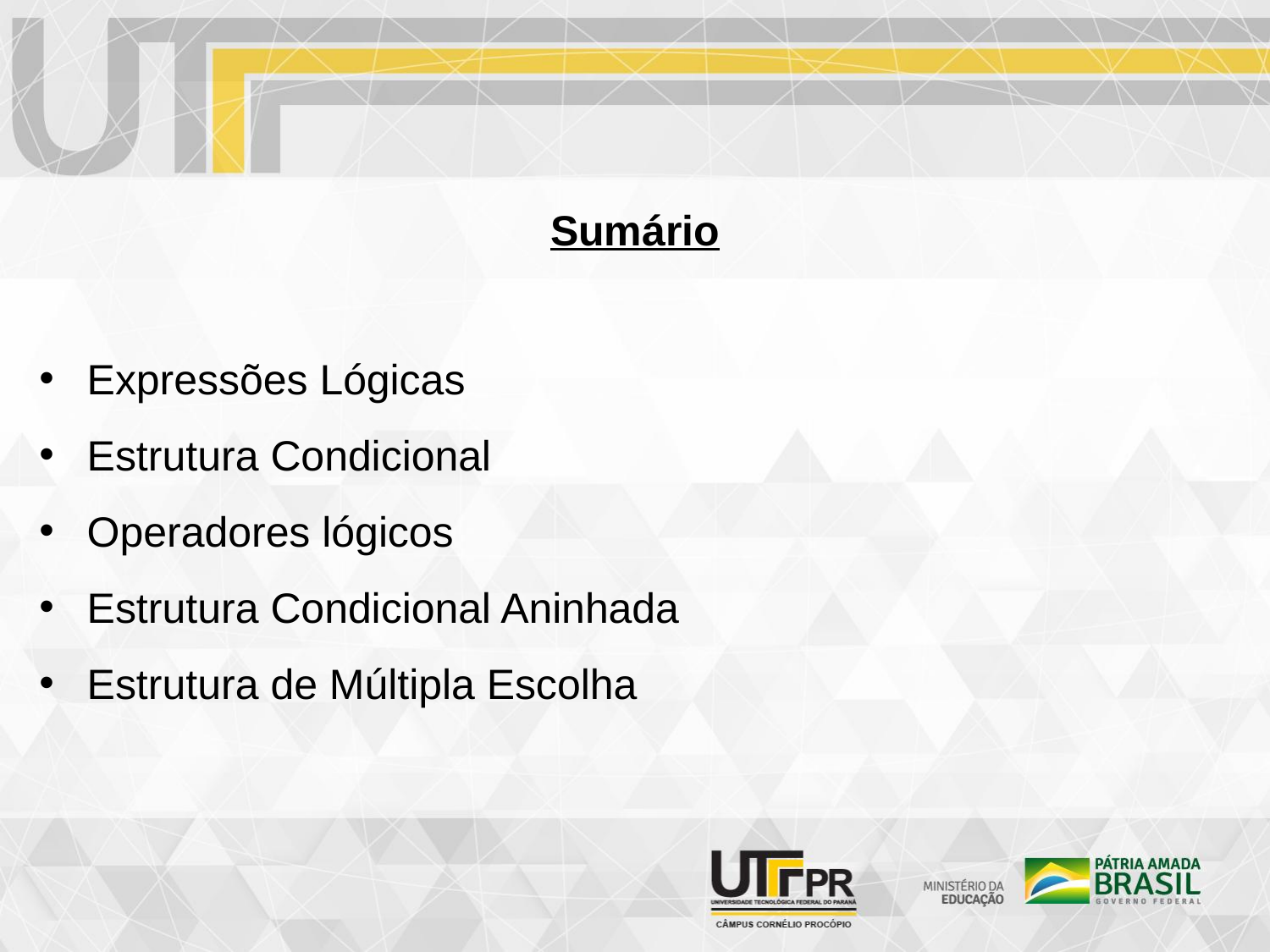

Sumário
Expressões Lógicas
Estrutura Condicional
Operadores lógicos
Estrutura Condicional Aninhada
Estrutura de Múltipla Escolha